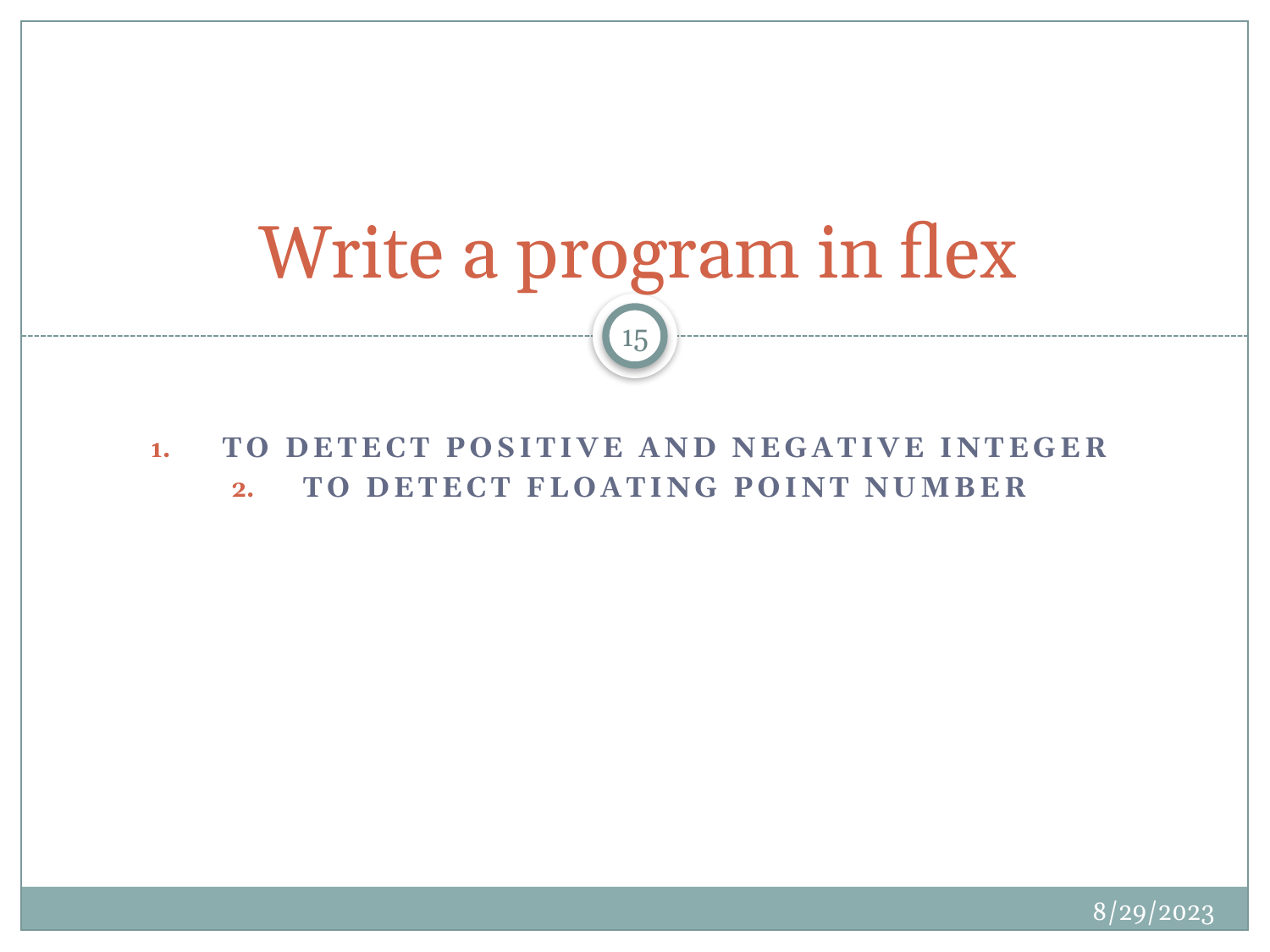

# Write a program in flex
15
To detect positive and negative integer
To detect floating point number
8/29/2023